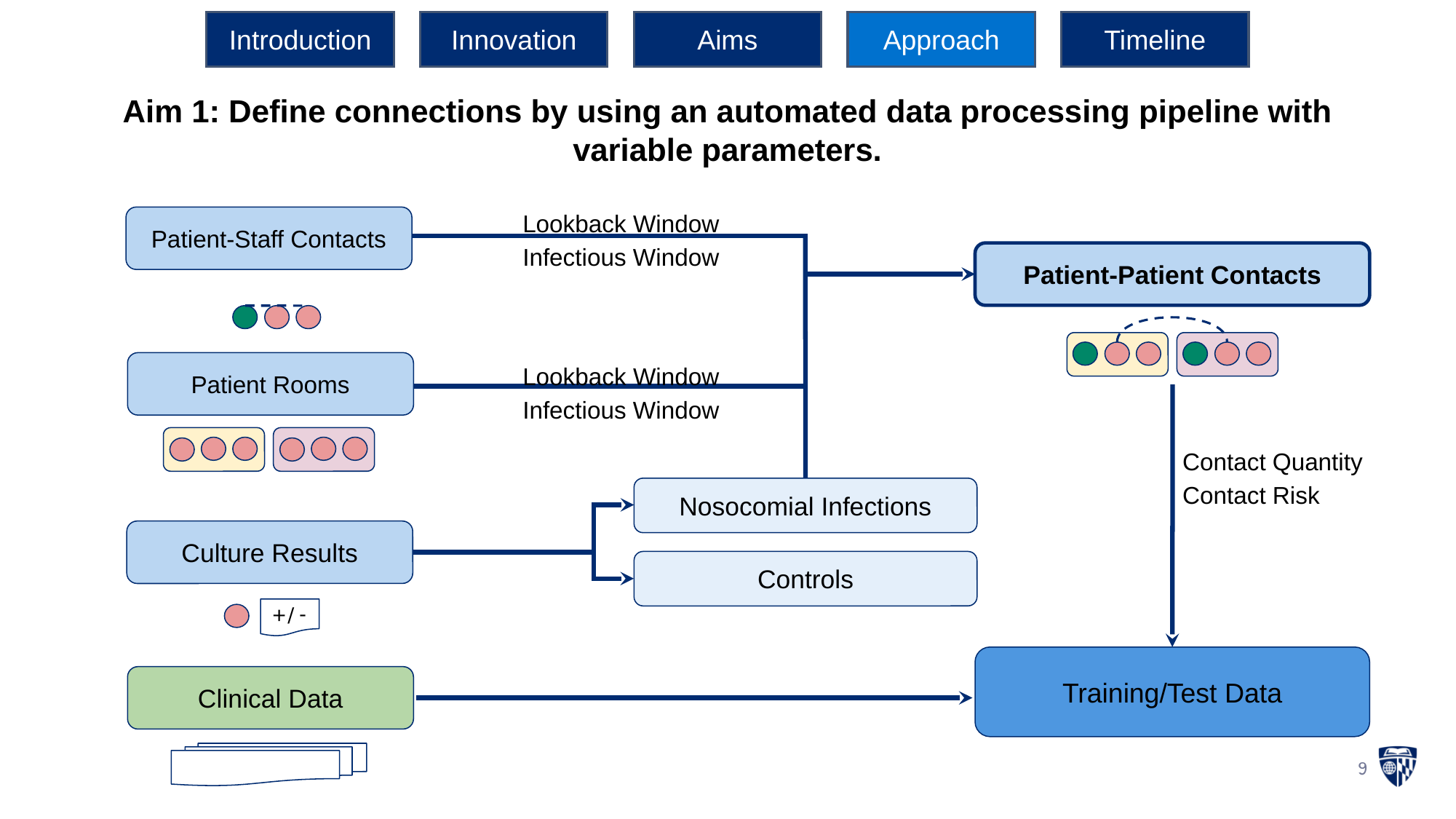

Introduction
Innovation
Aims
Approach
Timeline
Aim 1: Define connections by using an automated data processing pipeline with variable parameters.
Lookback Window
Infectious Window
Patient-Staff Contacts
Patient-Patient Contacts

Lookback Window
Infectious Window
Patient Rooms

Contact Quantity
Contact Risk

Nosocomial Infections
Culture Results
Controls
+/-

Training/Test Data
Clinical Data

9